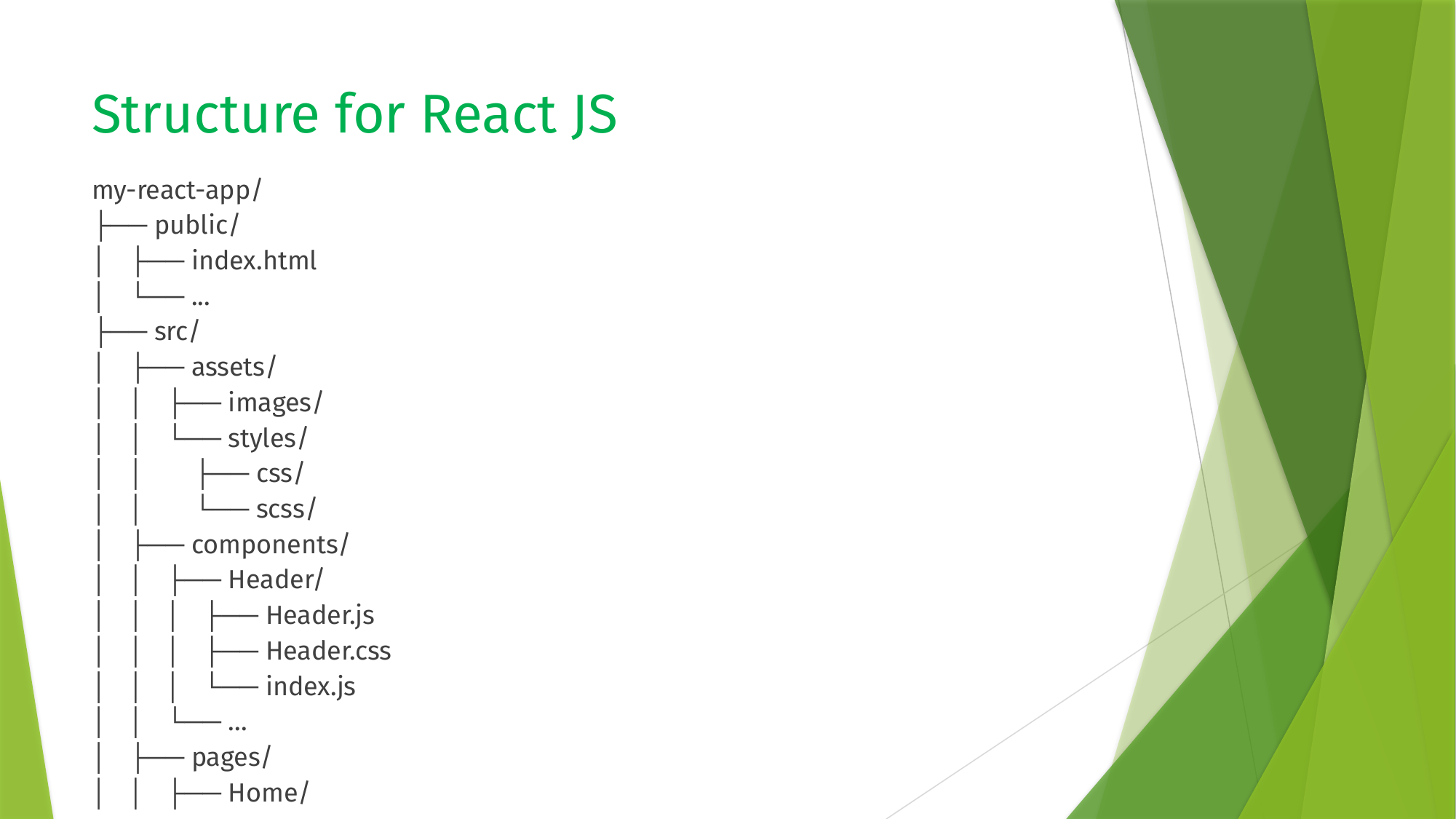

# Structure for React JS
my-react-app/
├── public/
│   ├── index.html
│   └── ...
├── src/
│   ├── assets/
│   │   ├── images/
│   │   └── styles/
│   │       ├── css/
│   │       └── scss/
│   ├── components/
│   │   ├── Header/
│   │   │   ├── Header.js
│   │   │   ├── Header.css
│   │   │   └── index.js
│   │   └── ...
│   ├── pages/
│   │   ├── Home/